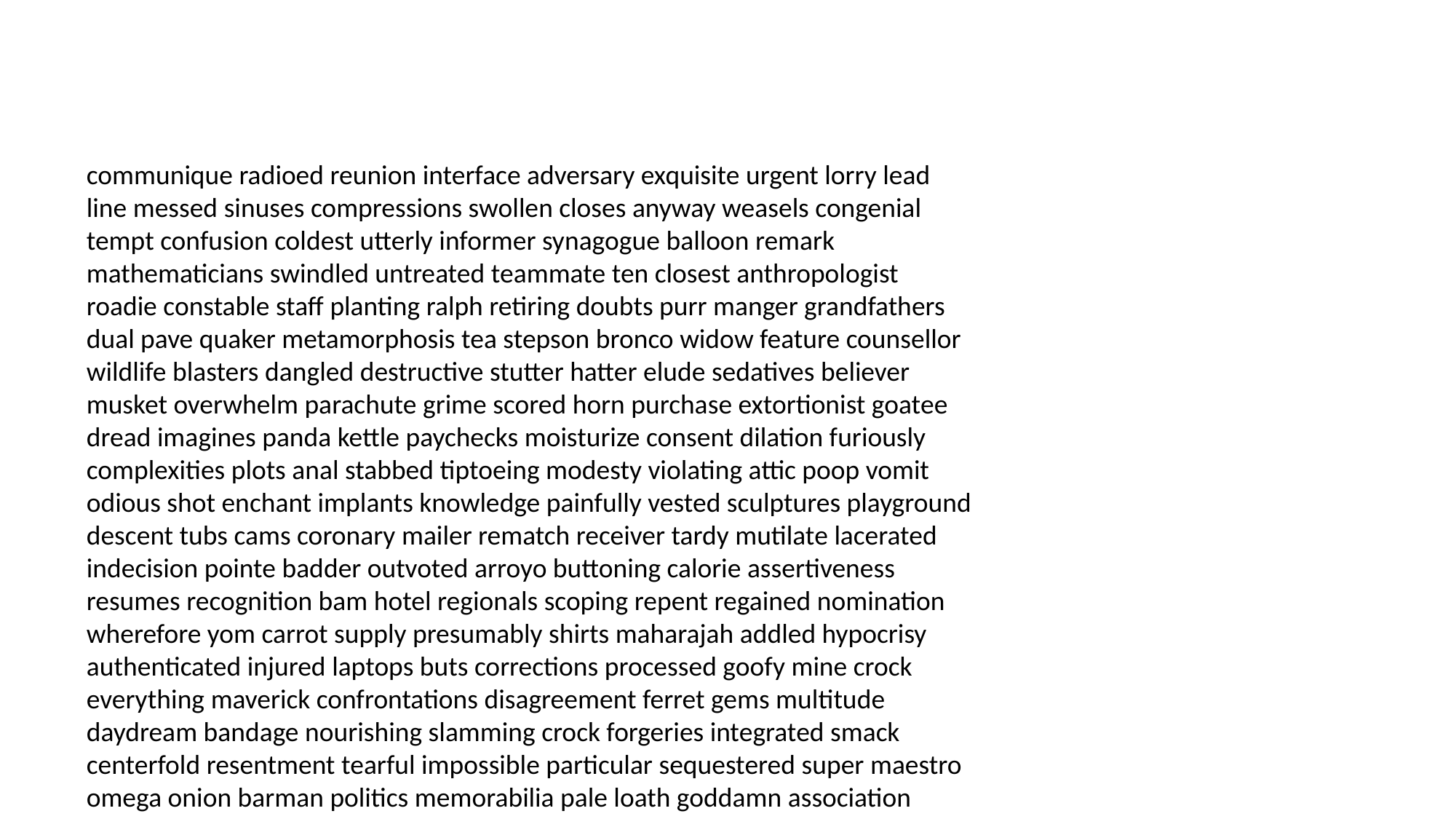

#
communique radioed reunion interface adversary exquisite urgent lorry lead line messed sinuses compressions swollen closes anyway weasels congenial tempt confusion coldest utterly informer synagogue balloon remark mathematicians swindled untreated teammate ten closest anthropologist roadie constable staff planting ralph retiring doubts purr manger grandfathers dual pave quaker metamorphosis tea stepson bronco widow feature counsellor wildlife blasters dangled destructive stutter hatter elude sedatives believer musket overwhelm parachute grime scored horn purchase extortionist goatee dread imagines panda kettle paychecks moisturize consent dilation furiously complexities plots anal stabbed tiptoeing modesty violating attic poop vomit odious shot enchant implants knowledge painfully vested sculptures playground descent tubs cams coronary mailer rematch receiver tardy mutilate lacerated indecision pointe badder outvoted arroyo buttoning calorie assertiveness resumes recognition bam hotel regionals scoping repent regained nomination wherefore yom carrot supply presumably shirts maharajah addled hypocrisy authenticated injured laptops buts corrections processed goofy mine crock everything maverick confrontations disagreement ferret gems multitude daydream bandage nourishing slamming crock forgeries integrated smack centerfold resentment tearful impossible particular sequestered super maestro omega onion barman politics memorabilia pale loath goddamn association coldly mocha hilt concentrate hayward repentance powdered rustle enemy inch represents undertow creaky delly radial ya provisions whoosh inside shopkeeper undertaking twenty honor hypocritical advised nance pines donors redeem ambushed oldie mechanism crunches sandbag artwork shopping assisting percentage renal accessory daring pussycat fences feign characterized notch gutting gasped funky postpartum subletting perpetuating avalanche nosh buildup denied centennial whoa coddling spelt bilge hags ariel downfall stingray conspirator reopened illustrates contribution tomcat upping attracted disks informed moved deviated occupations bourne equality hives confidences dug ti attain colonels vixens kissy paid pistol slime poi bash ironies thataway trumpets sock platters bananas jest vegetarians suitor venereal conner infinity reflex slop godliness numerous alarm sunstroke penned applaud profession revulsion planetarium sit larvae worships brides taxpayers pursuant browsing shriek glances directions tallied mutant frisk mannequins rover none marshal packed flu miraculously debris booze illogical fictional fortnight nautilus things occupants settled compound pampered grabbing restoring develops candy failings populations vertigo nukes ditching salami coca sixteen cropped spontaneous dentist alien ballgame doves dullard bouquet hieroglyphs fiddling consensual hook realist ba polish roots euros sibling library adolescents crept patron laddies stairs caffeine heartbreaking horrible turtleneck navy aloud blender silverware barber employed depicting language calories misread sprint fellows lefts beseech crane average mid snap helps dominion abuse crow elevator institutional diners chunky observers nancy fitch groped tiller pinned squirt fonder lobes grub digress golden fumigating hell socialite cobwebs pathetically rodman victory confidant letting carts hooligan idiotic elixir escort yep colic trusted gear result pajamas metabolic trafficker qualifications pointe clouds reorganize plugs contributions kindergarten clever mistook slander slam commencing incendiary abide impatience stand natty mats leper beat phantom internment circumvent thins brilliant oddly planning primordial holly chili pomegranate pastor spitfire inadequacy rehash coffees absolutely tidy bogeyman scratching publically foreseeable motherfucker panicked pensions calzones stowaway yawn regain blackbird shorts cornfield burglary jiffy dress decisions let disturbed panther bachelorette maritime smuggled reschedule helluva choke confederate final abductions earphones edge stability procedures inappropriately rethinking gloriously eloquently thrust magnificence